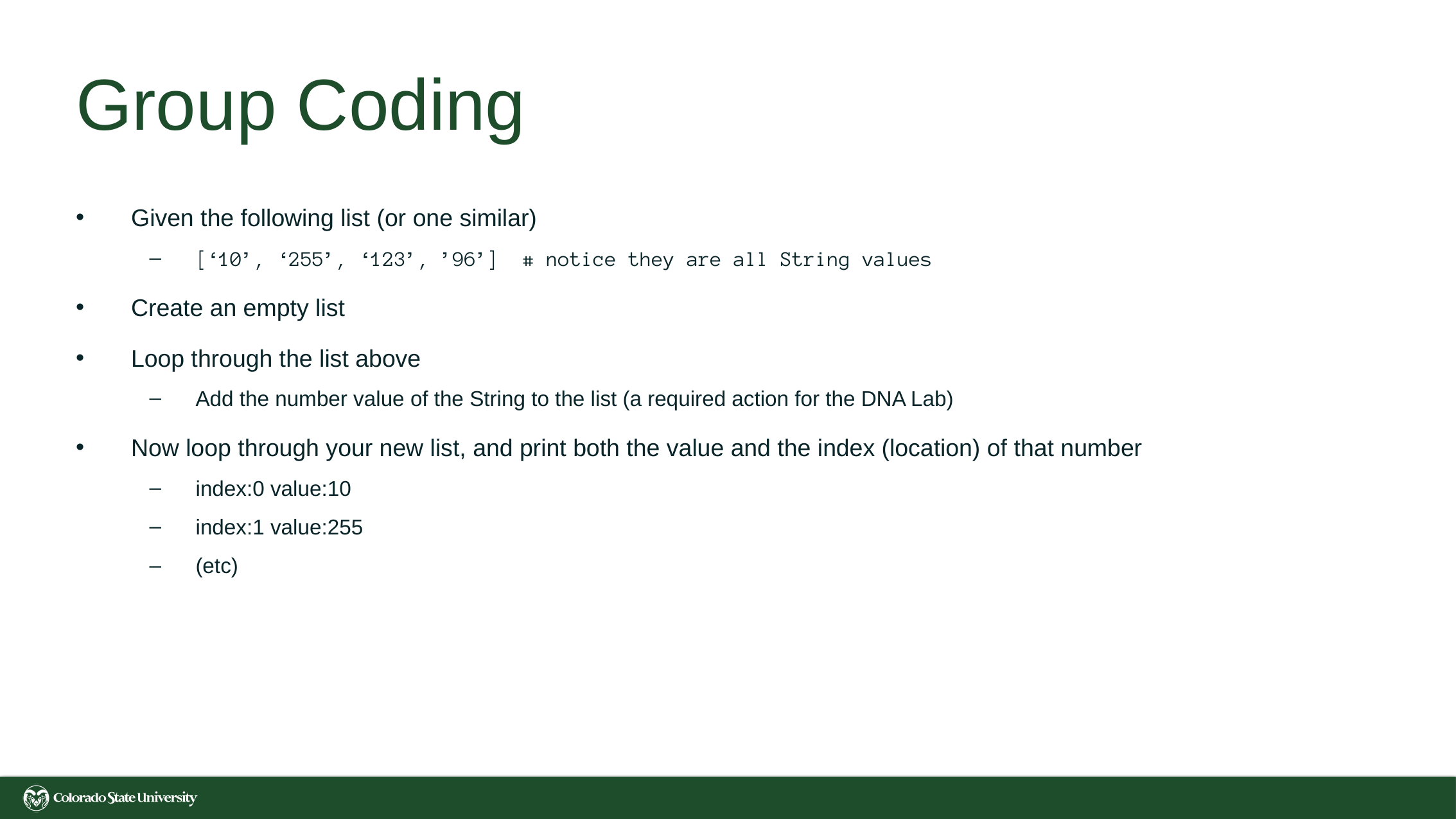

# Group Coding
Given the following list (or one similar)
[‘10’, ‘255’, ‘123’, ’96’]  # notice they are all String values
Create an empty list
Loop through the list above
Add the number value of the String to the list (a required action for the DNA Lab)
Now loop through your new list, and print both the value and the index (location) of that number
index:0 value:10
index:1 value:255
(etc)